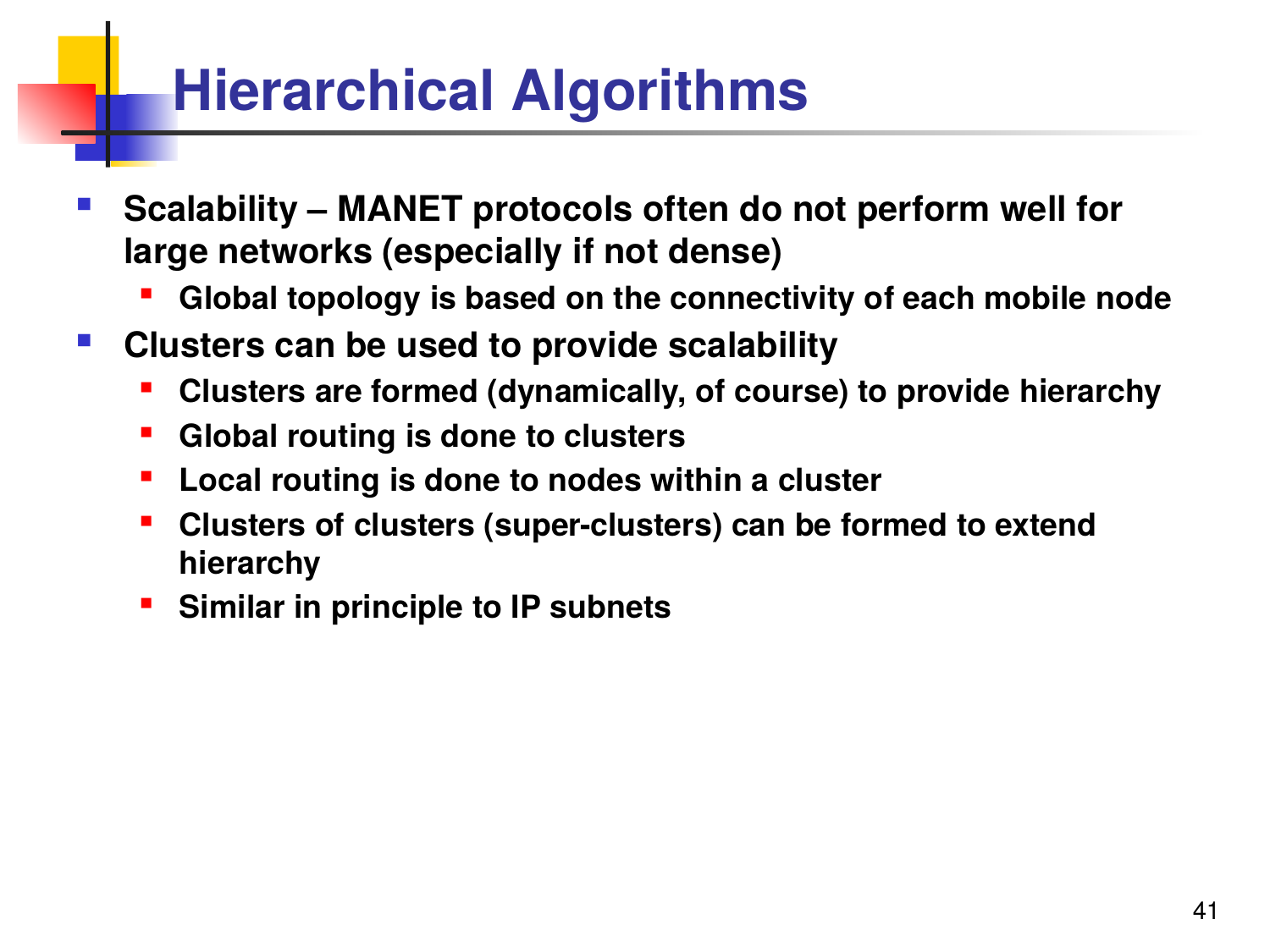

# Hierarchical Algorithms
Scalability – MANET protocols often do not perform well for large networks (especially if not dense)
Global topology is based on the connectivity of each mobile node
Clusters can be used to provide scalability
Clusters are formed (dynamically, of course) to provide hierarchy
Global routing is done to clusters
Local routing is done to nodes within a cluster
Clusters of clusters (super-clusters) can be formed to extend hierarchy
Similar in principle to IP subnets

41